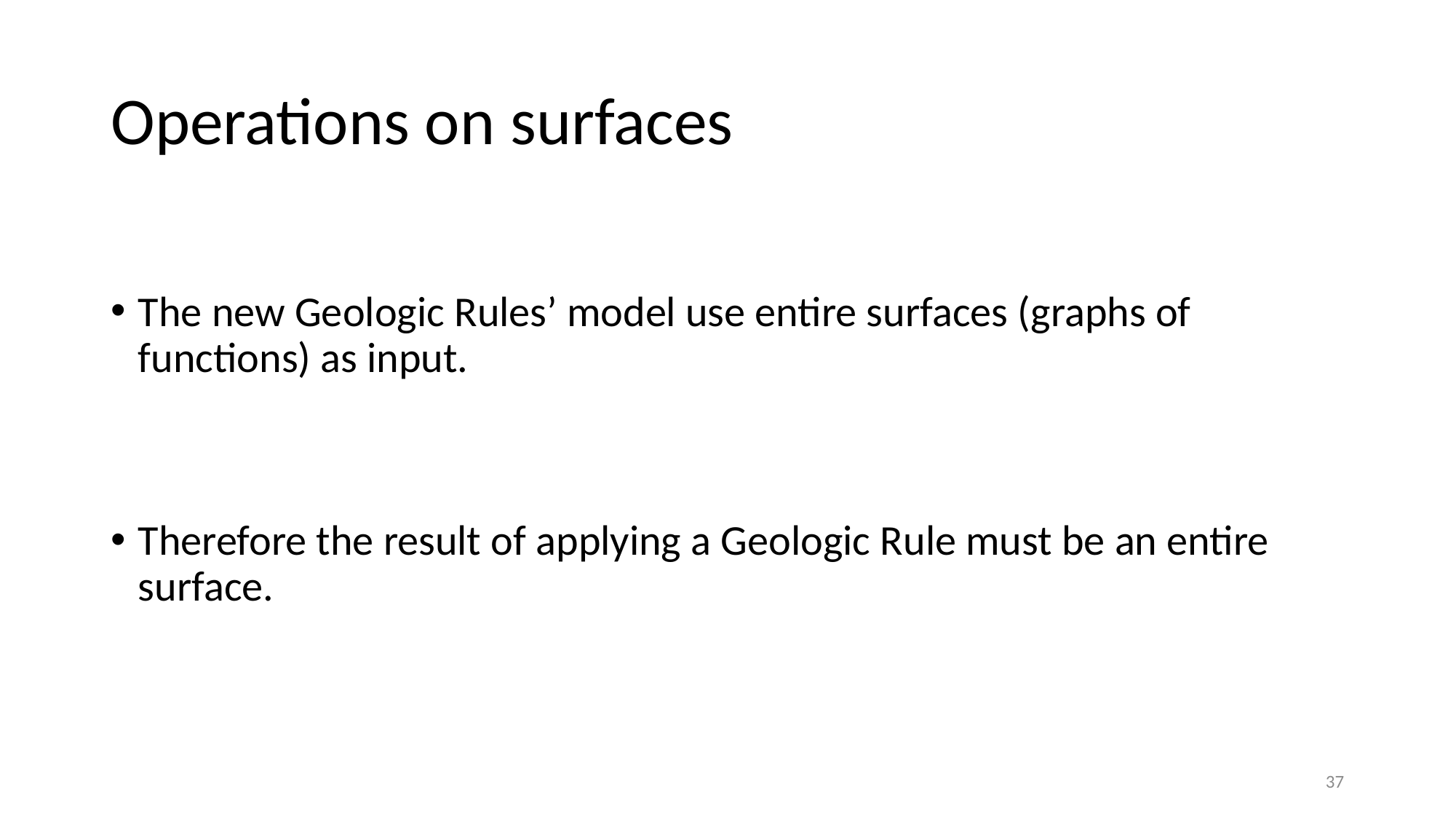

# Operations on surfaces

The new Geologic Rules’ model use entire surfaces (graphs of functions) as input.

Therefore the result of applying a Geologic Rule must be an entire surface.
37